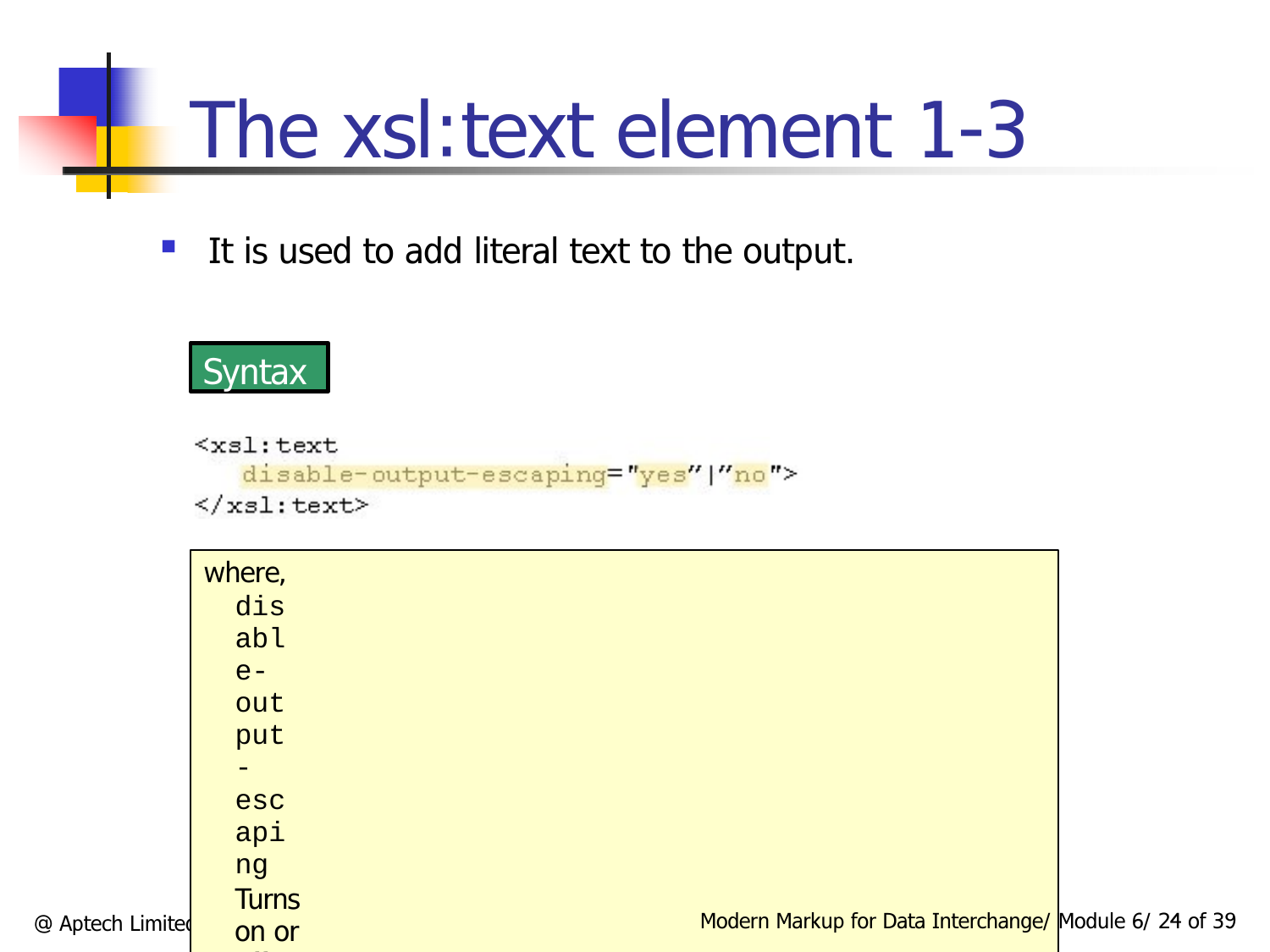

# The xsl:text element 1-3

It is used to add literal text to the output.
Syntax

where,
disable-output-escaping
Turns on or off the ability to escape special characters.
yes
If the value is yes, a &gt; will appear as a >.
no
If the value is no, a &gt; will appear as a &gt; in the text.
@ Aptech Limited
Modern Markup for Data Interchange/ Module 6/ 24 of 39